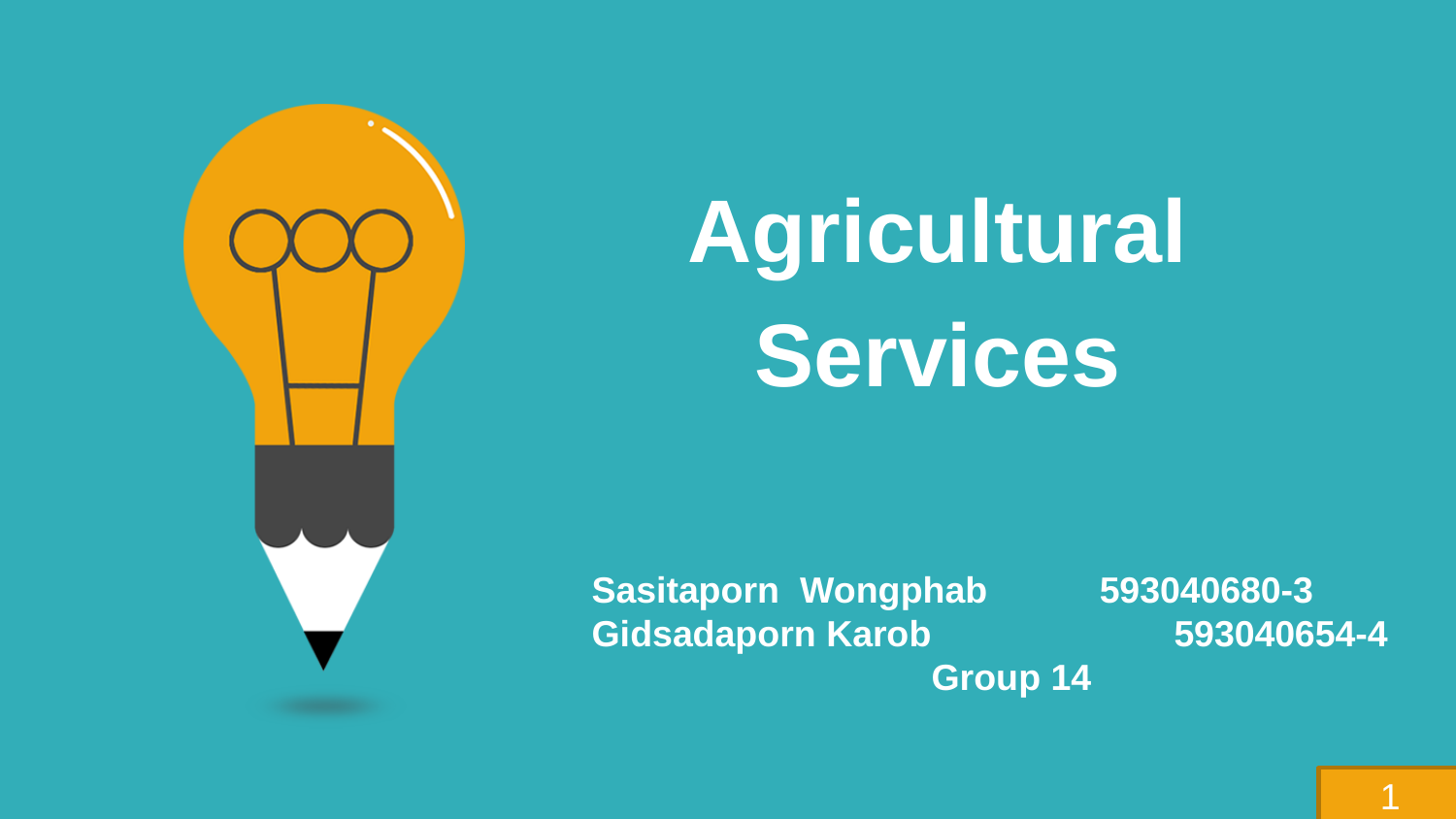

Agricultural
Services
Sasitaporn  Wongphab	       593040680-3
Gidsadaporn Karob		593040654-4
Group 14
1